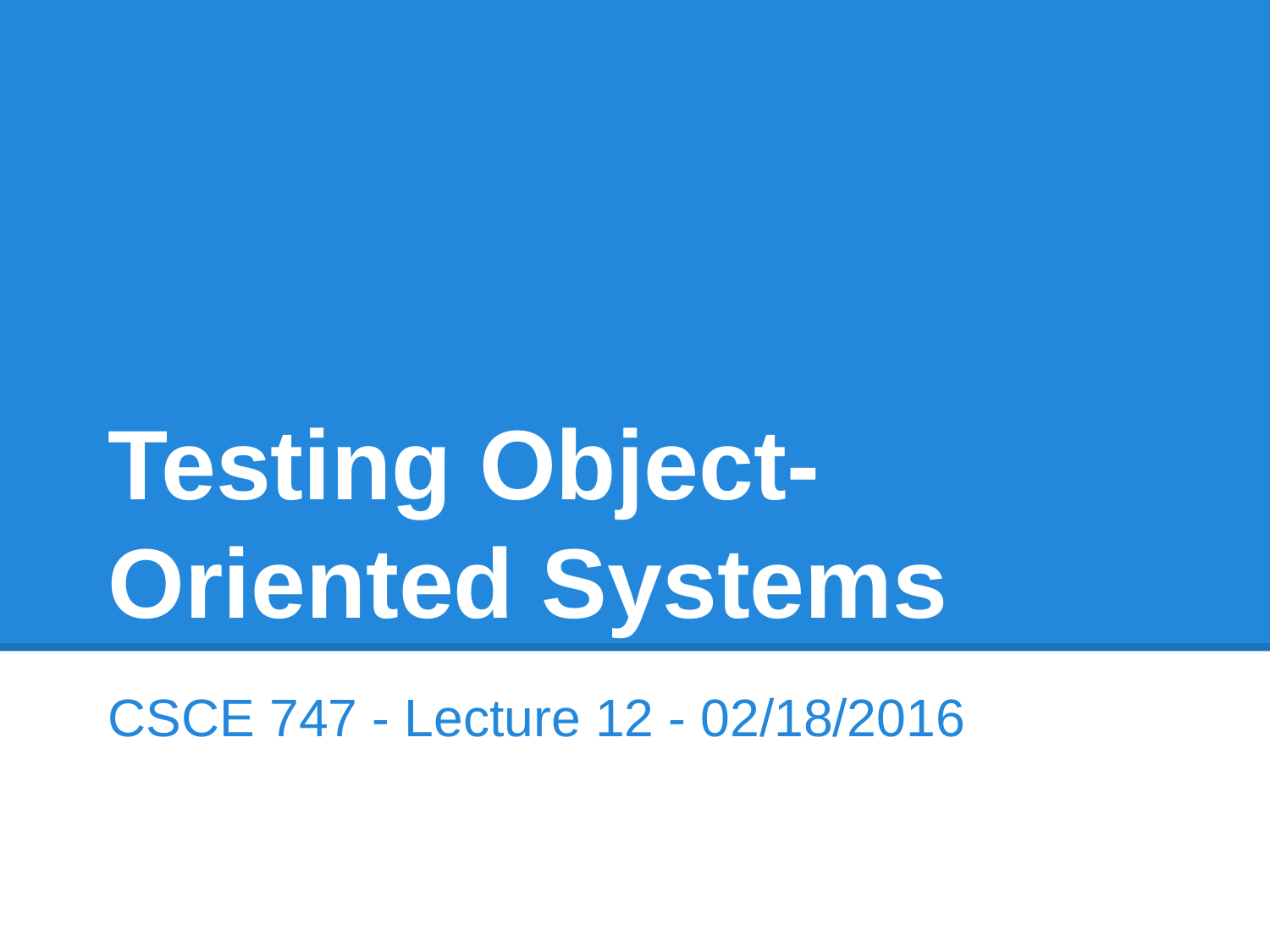

# Testing Object-Oriented Systems
CSCE 747 - Lecture 12 - 02/18/2016